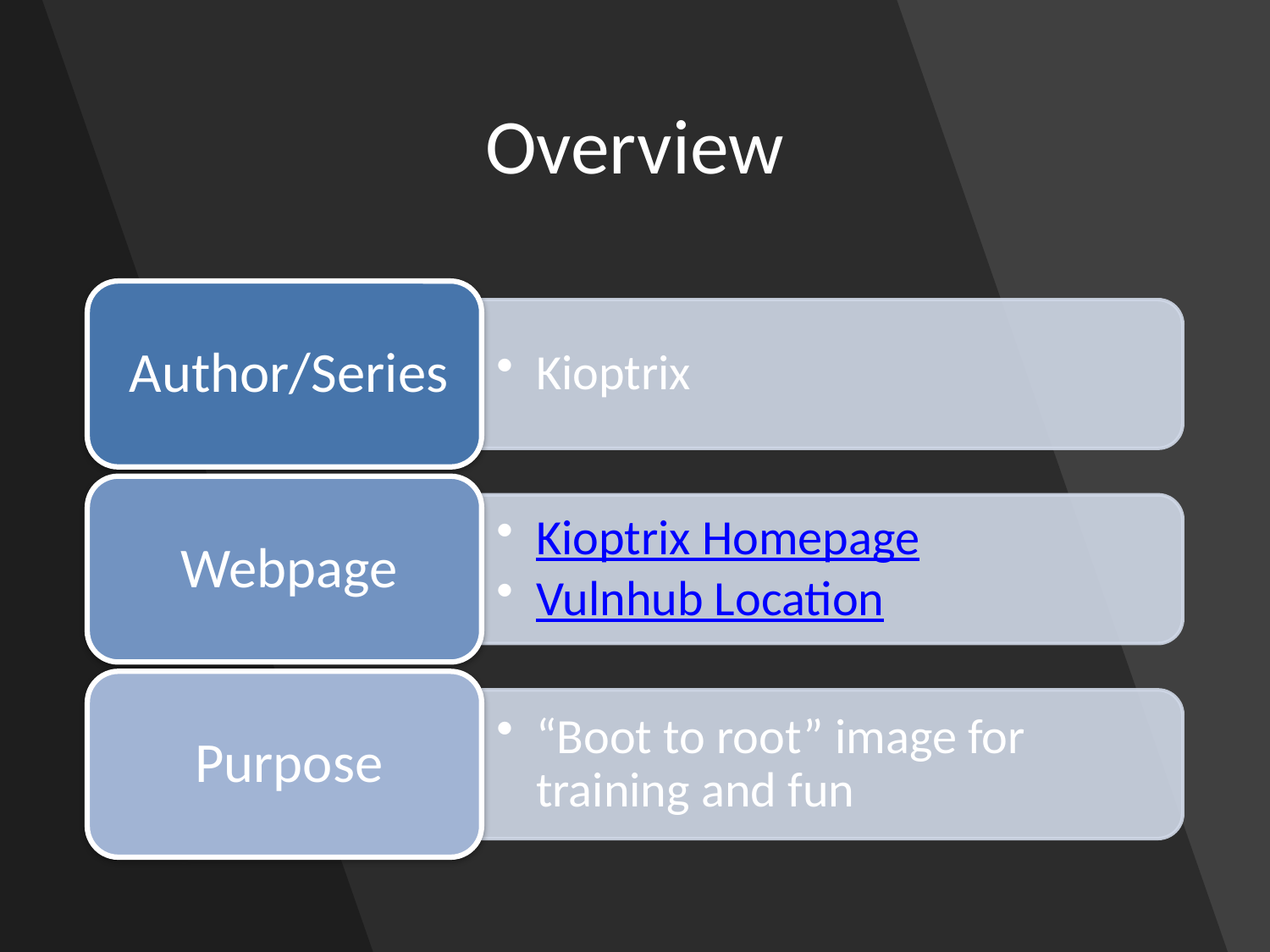

# Overview
Kioptrix
Author/Series
Kioptrix Homepage
Vulnhub Location
Webpage
“Boot to root” image for training and fun
Purpose